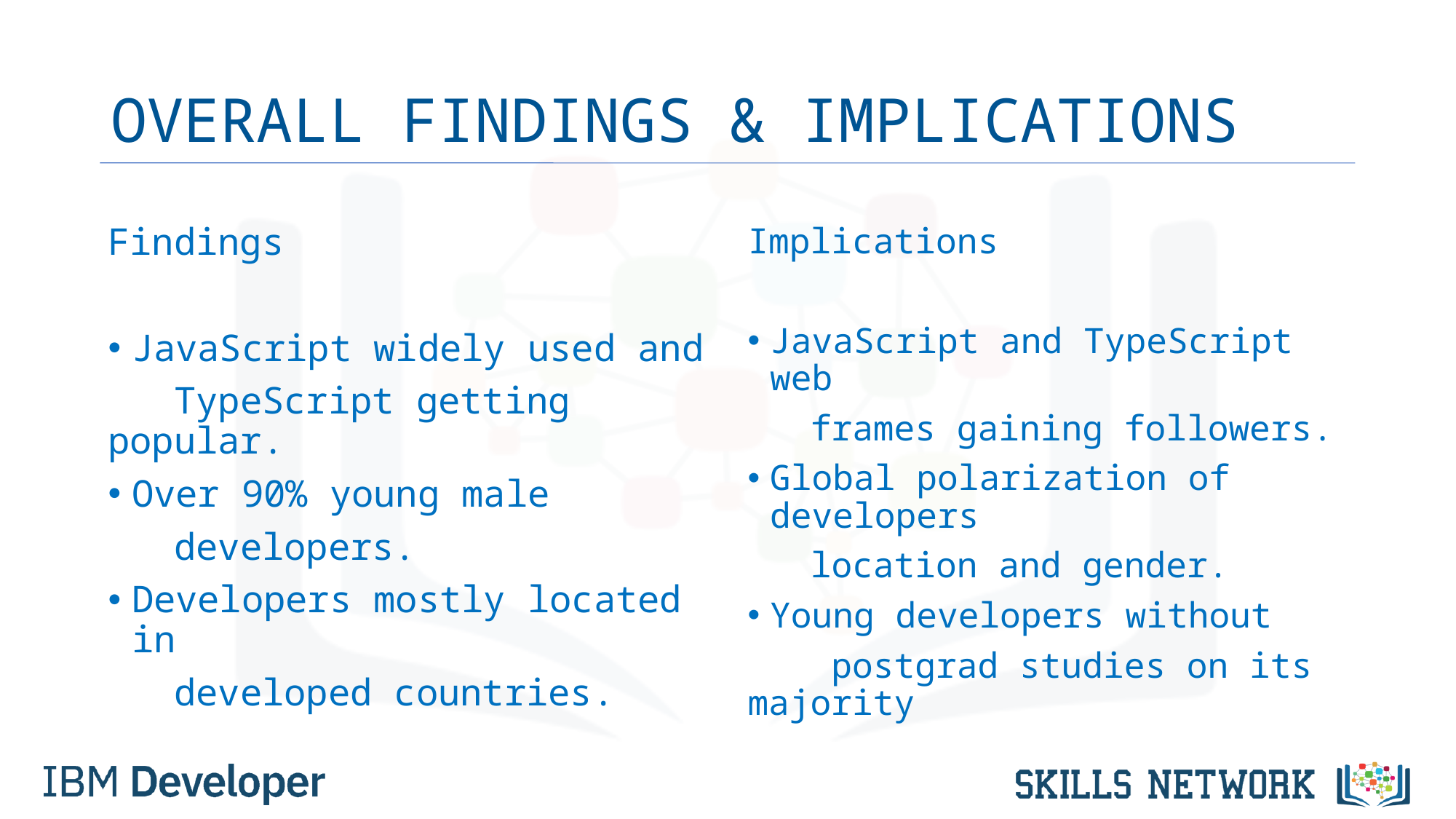

# OVERALL FINDINGS & IMPLICATIONS
Findings

JavaScript widely used and
   TypeScript getting popular.
Over 90% young male
   developers.
Developers mostly located in
   developed countries.

Implications

JavaScript and TypeScript web
   frames gaining followers.
Global polarization of developers
   location and gender.
Young developers without
    postgrad studies on its majority